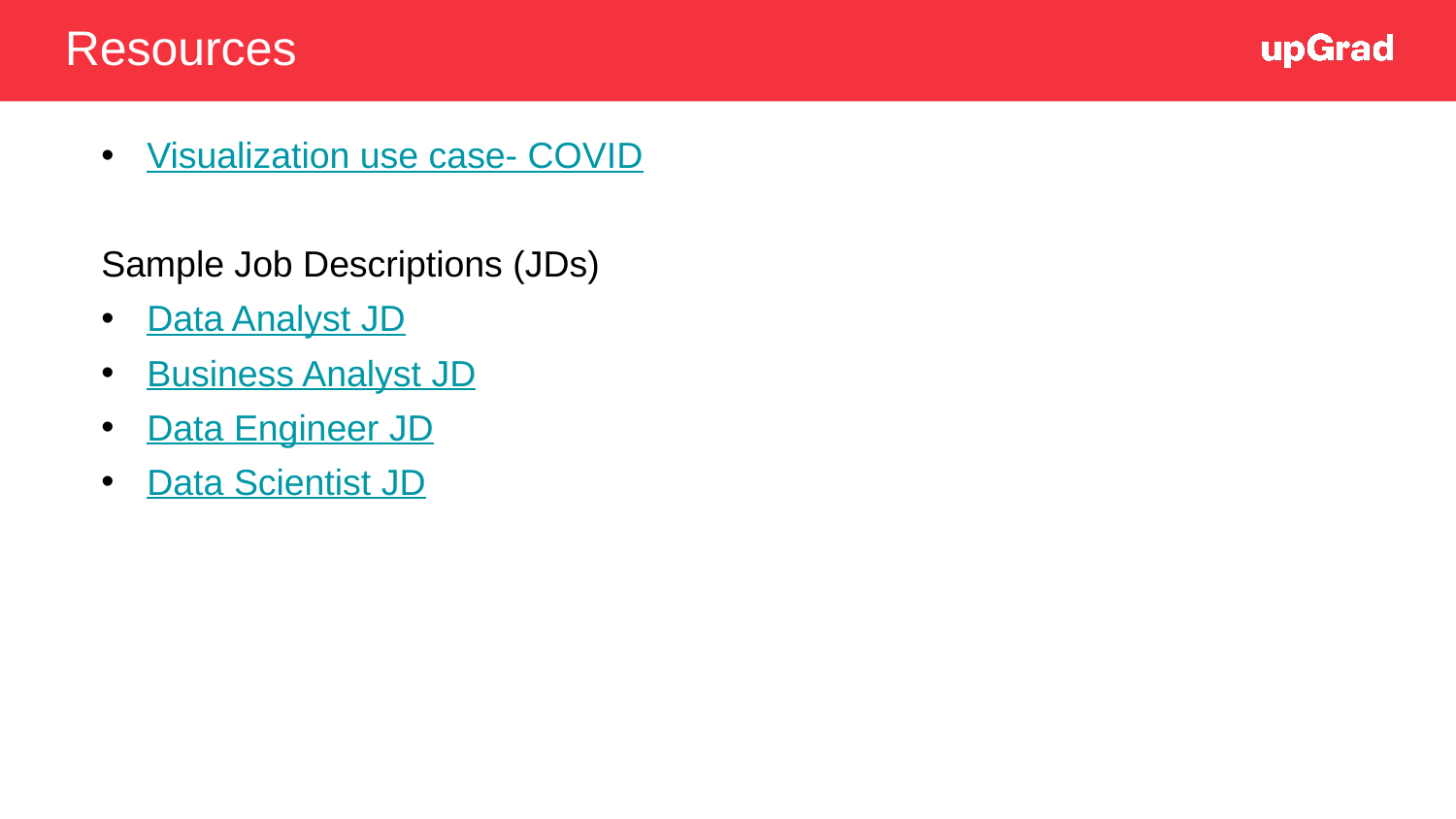

# Resources
Visualization use case- COVID

Sample Job Descriptions (JDs)
Data Analyst JD
Business Analyst JD
Data Engineer JD
Data Scientist JD